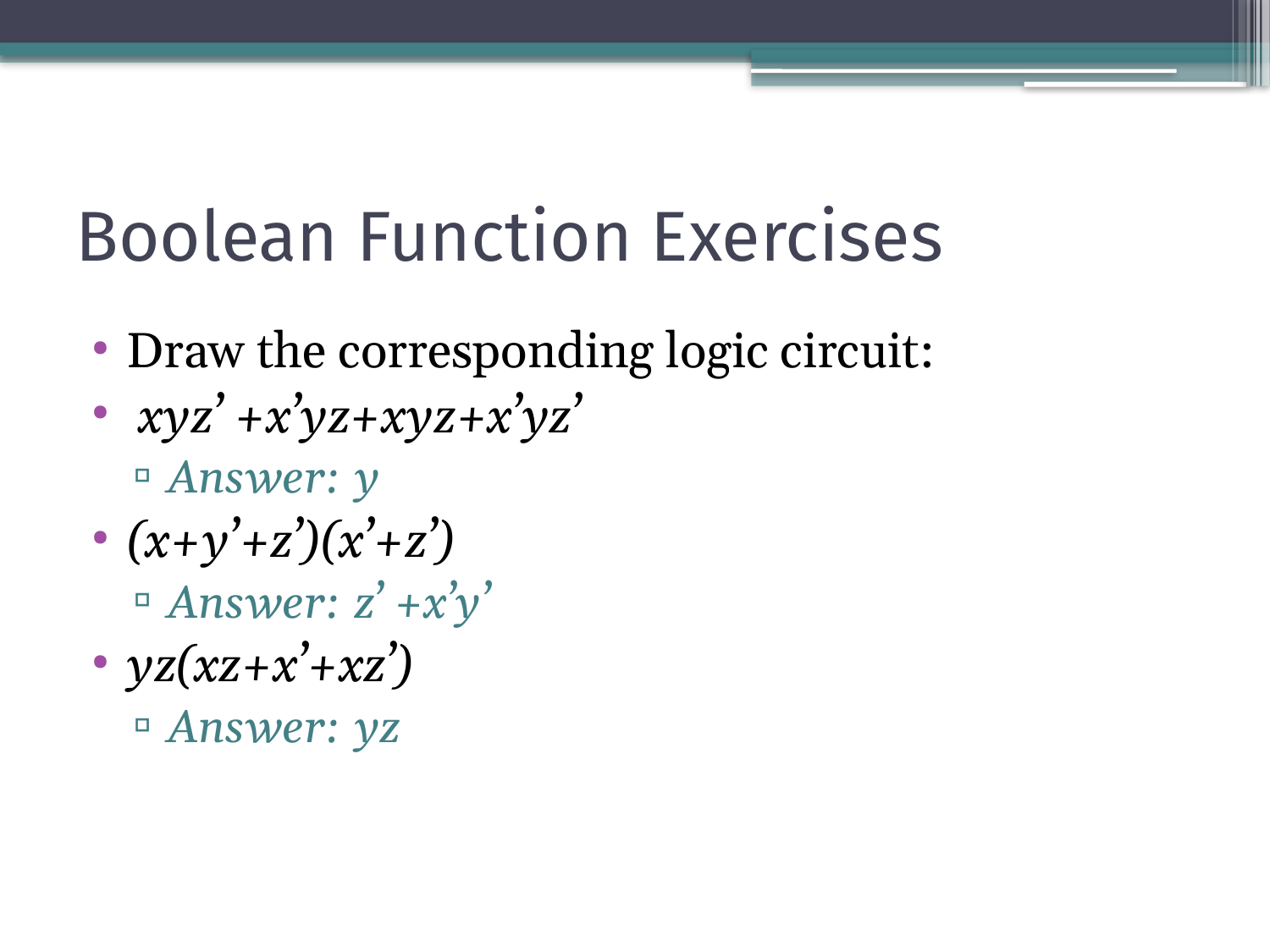

# Boolean Function Exercises
Draw the corresponding logic circuit:
 xyz’ +x’yz+xyz+x’yz’
Answer: y
(x+y’+z’)(x’+z’)
Answer: z’ +x’y’
yz(xz+x’+xz’)
Answer: yz